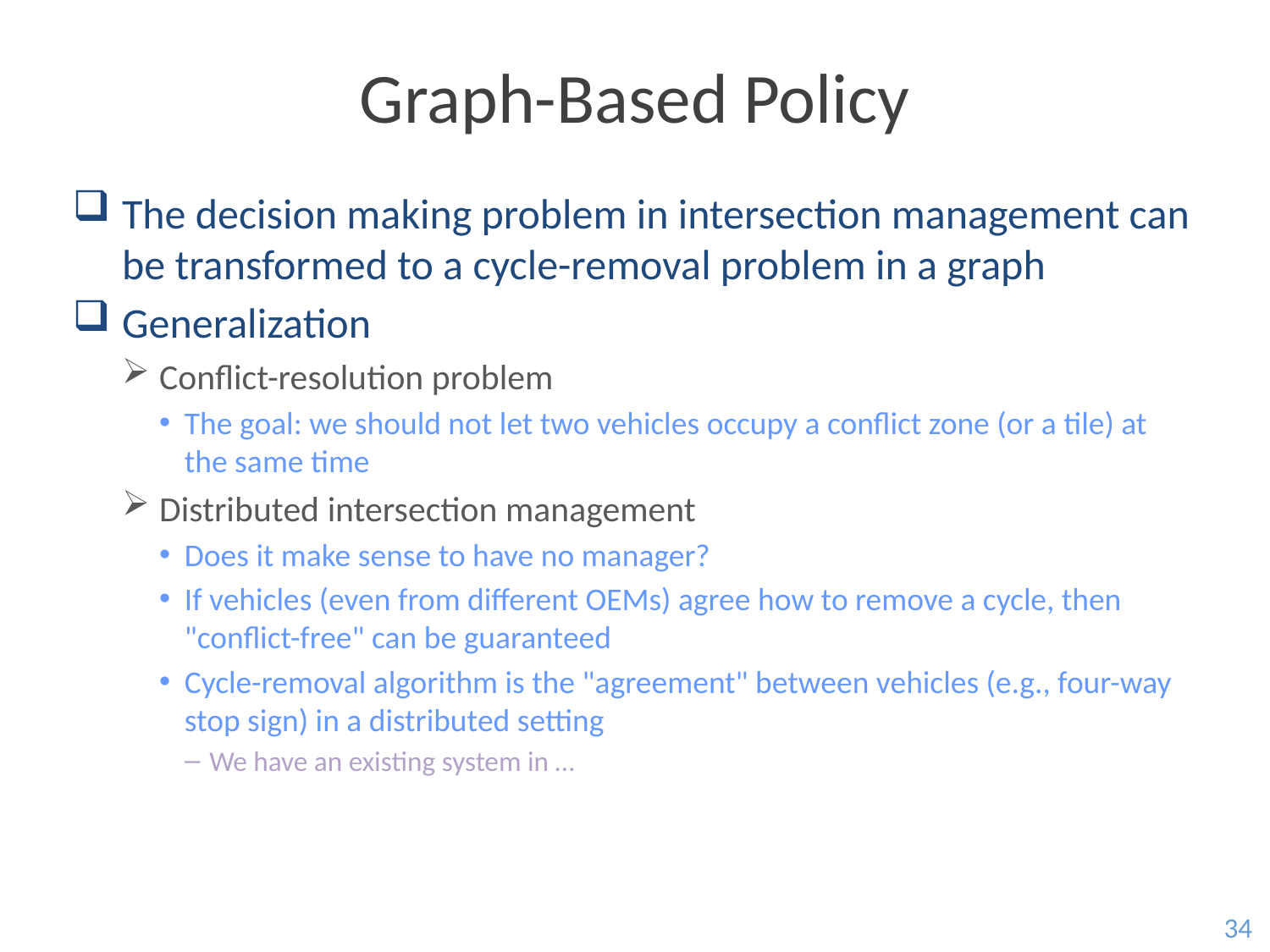

# Graph-Based Policy
The decision making problem in intersection management can be transformed to a cycle-removal problem in a graph
Generalization
Conflict-resolution problem
The goal: we should not let two vehicles occupy a conflict zone (or a tile) at the same time
Distributed intersection management
Does it make sense to have no manager?
If vehicles (even from different OEMs) agree how to remove a cycle, then "conflict-free" can be guaranteed
Cycle-removal algorithm is the "agreement" between vehicles (e.g., four-way stop sign) in a distributed setting
We have an existing system in …

34